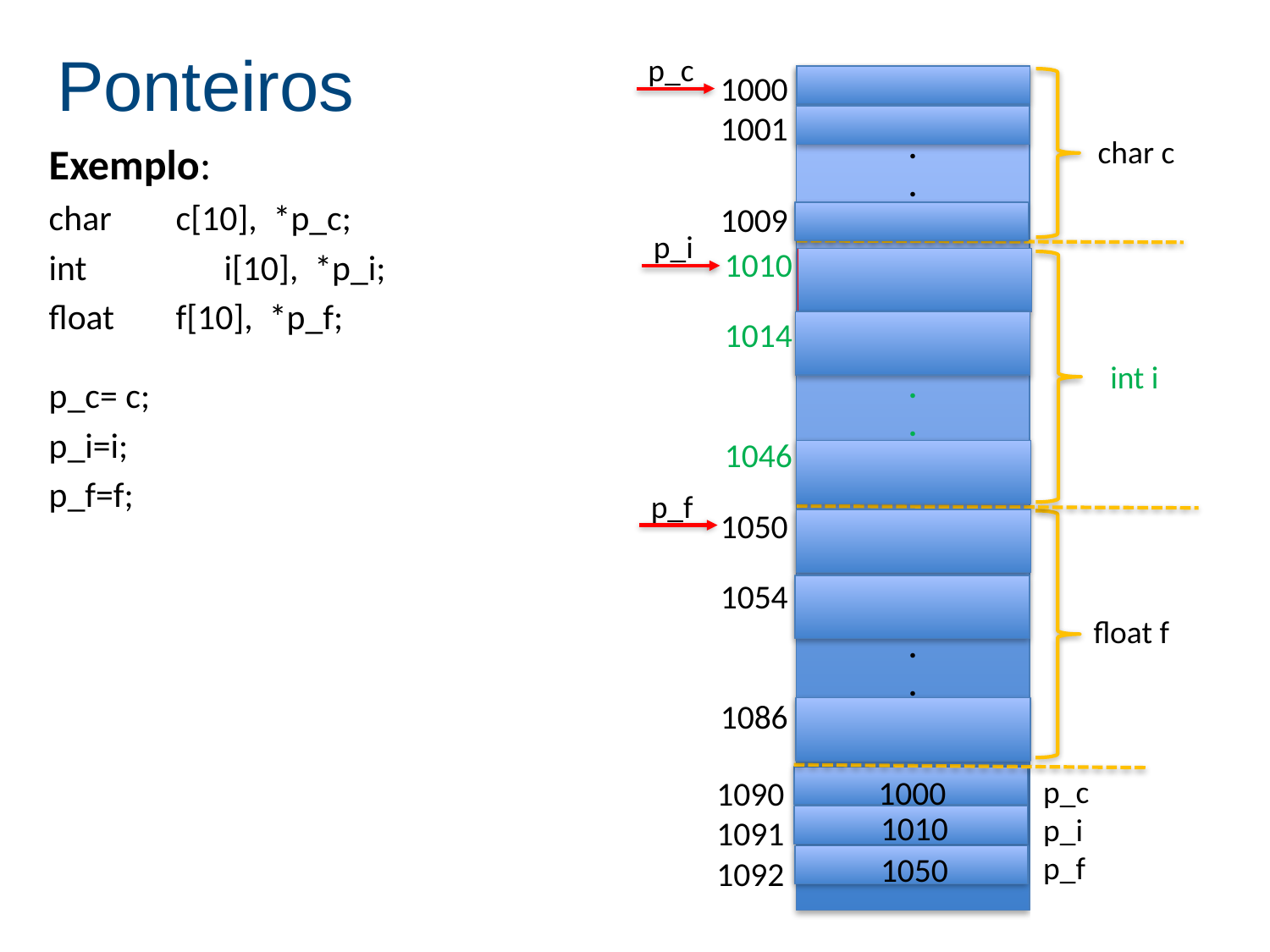

Ponteiros
p_c
1000
1001

1009

char c
int i
1050

1054

1086

float f
p_c
p_i
p_f

1090
1091
1092

.
.
Exemplo:
char	c[10],  *p_c;
int	      i[10],  *p_i;
float	f[10],  *p_f;

p_c= c;
p_i=i;
p_f=f;

p_i
1010

1014

1046

.
.

p_f

.
.

1000
1010
1050